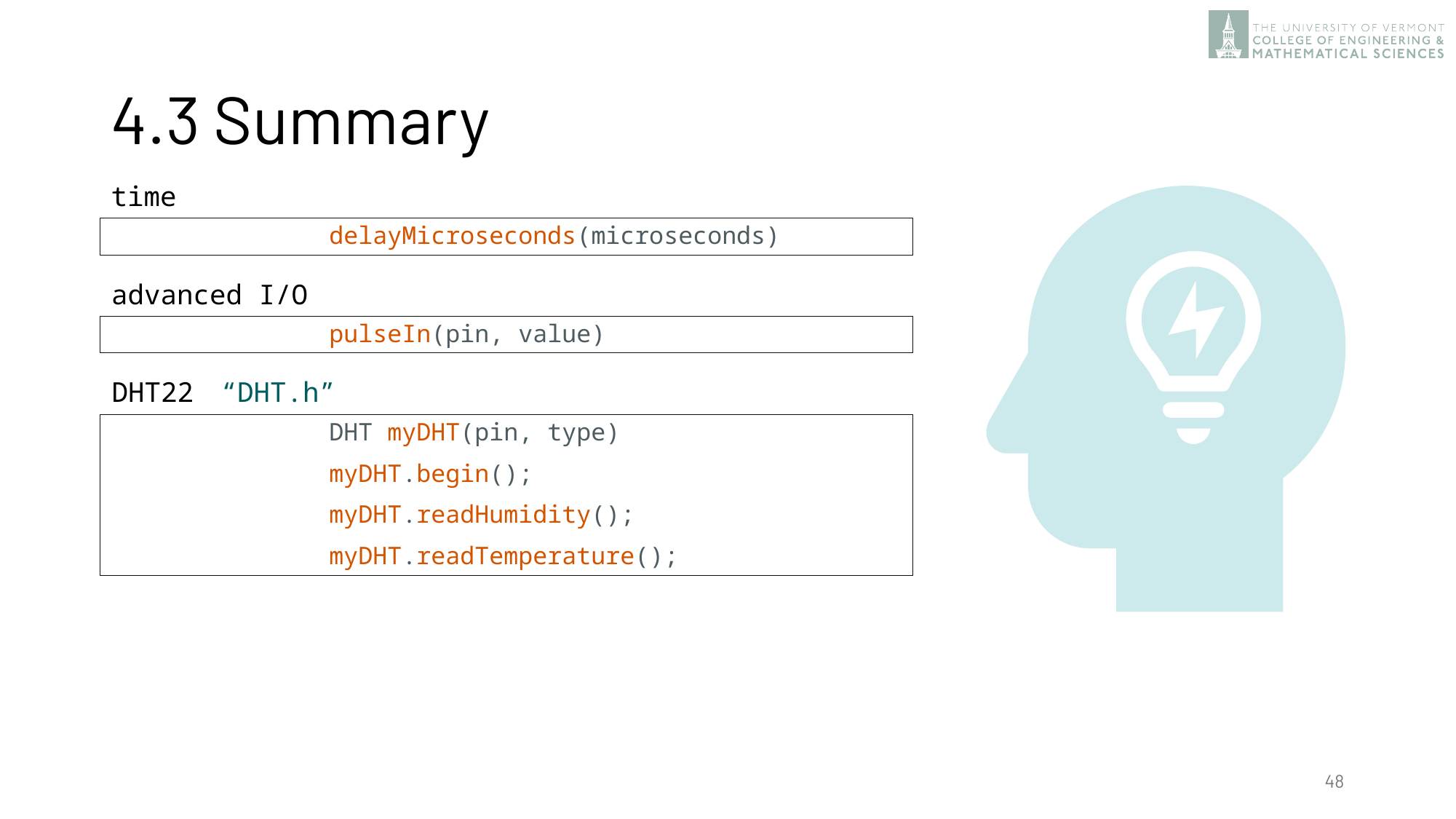

# 4.3 Summary
time

		delayMicroseconds(microseconds)
advanced I/O
		pulseIn(pin, value)
DHT22	“DHT.h”
		DHT myDHT(pin, type)
		myDHT.begin();
		myDHT.readHumidity();
		myDHT.readTemperature();
48